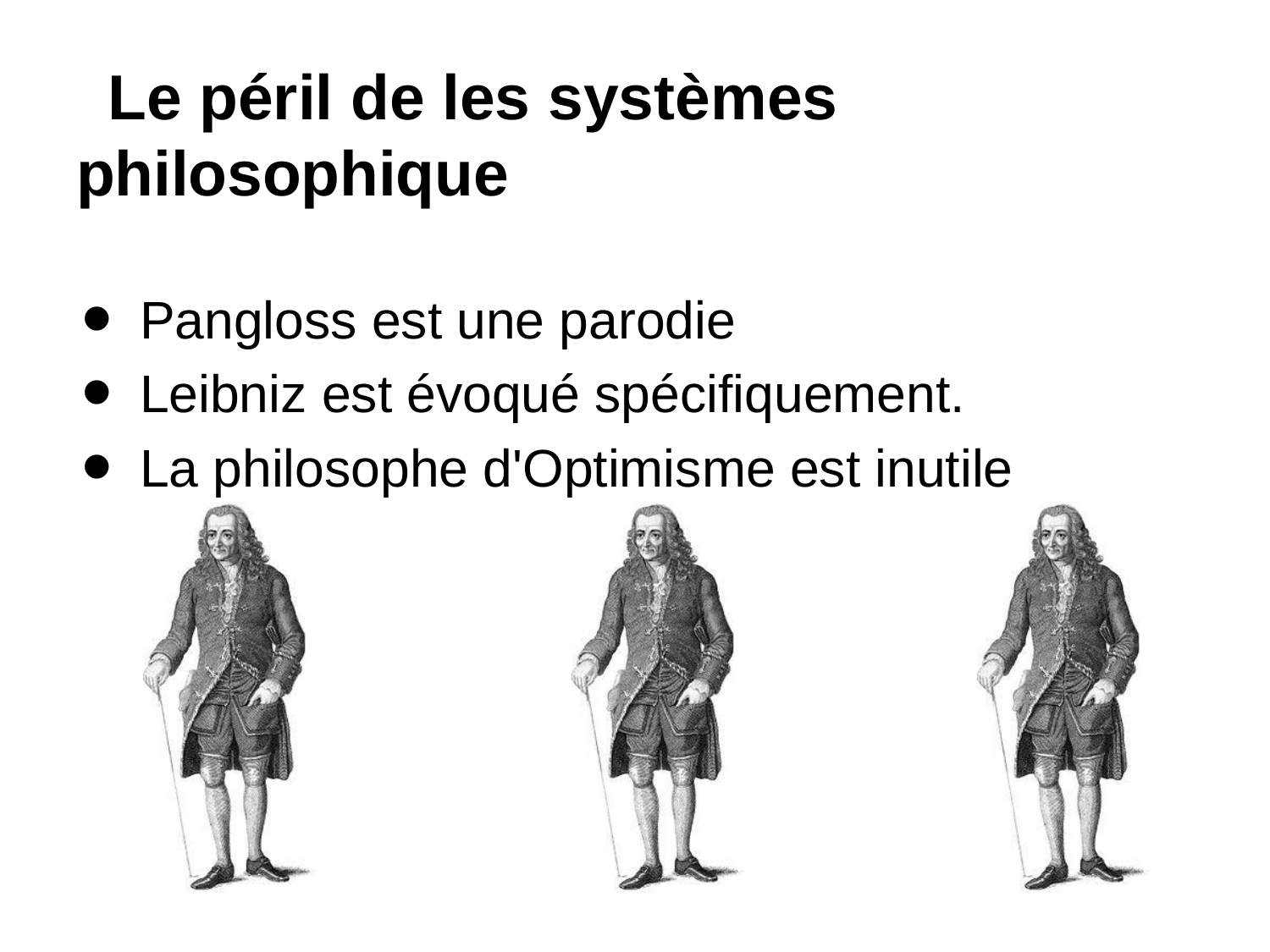

# Le péril de les systèmes philosophique
Pangloss est une parodie
Leibniz est évoqué spécifiquement.
La philosophe d'Optimisme est inutile